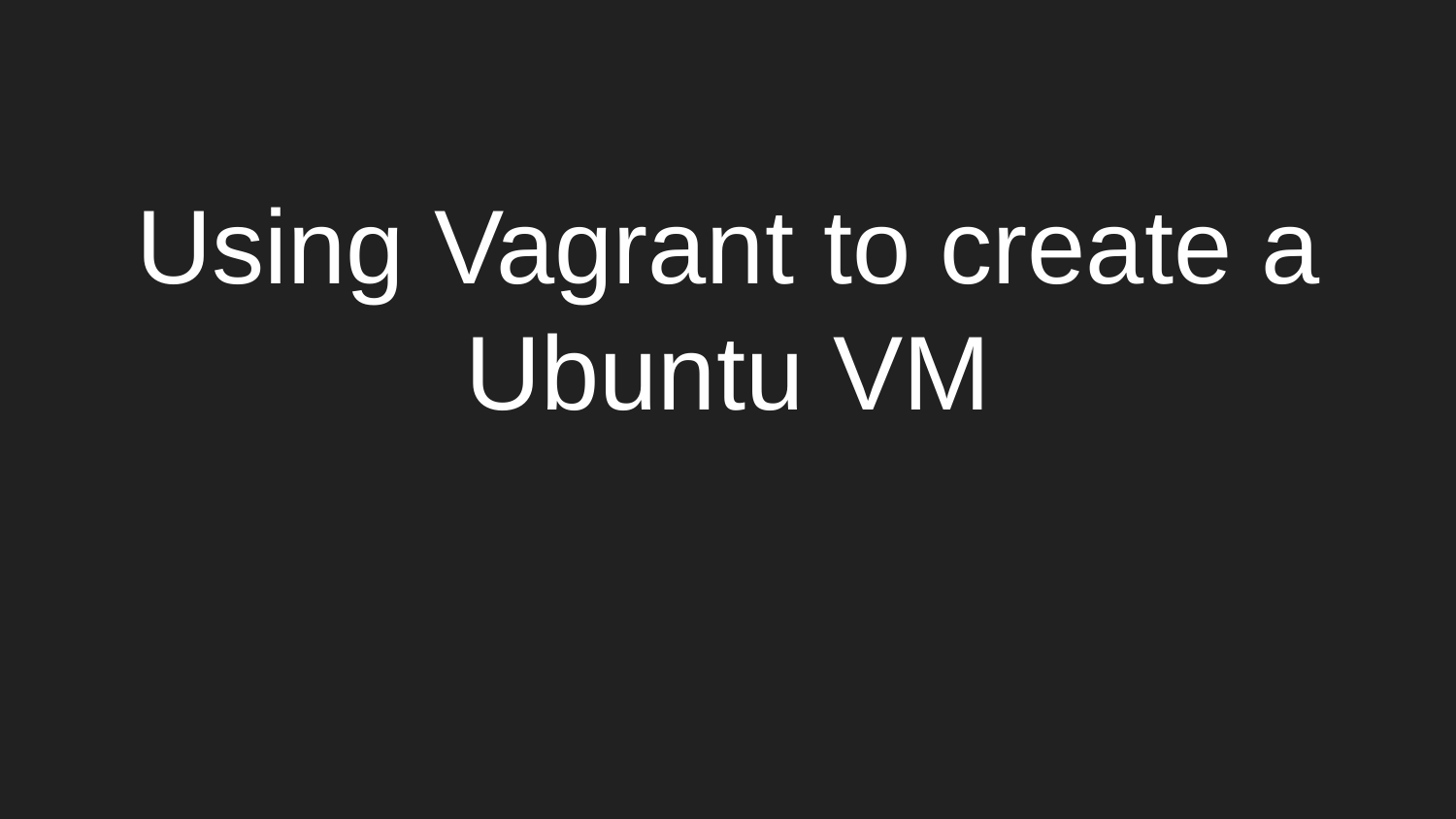

# Using Vagrant to create a Ubuntu VM